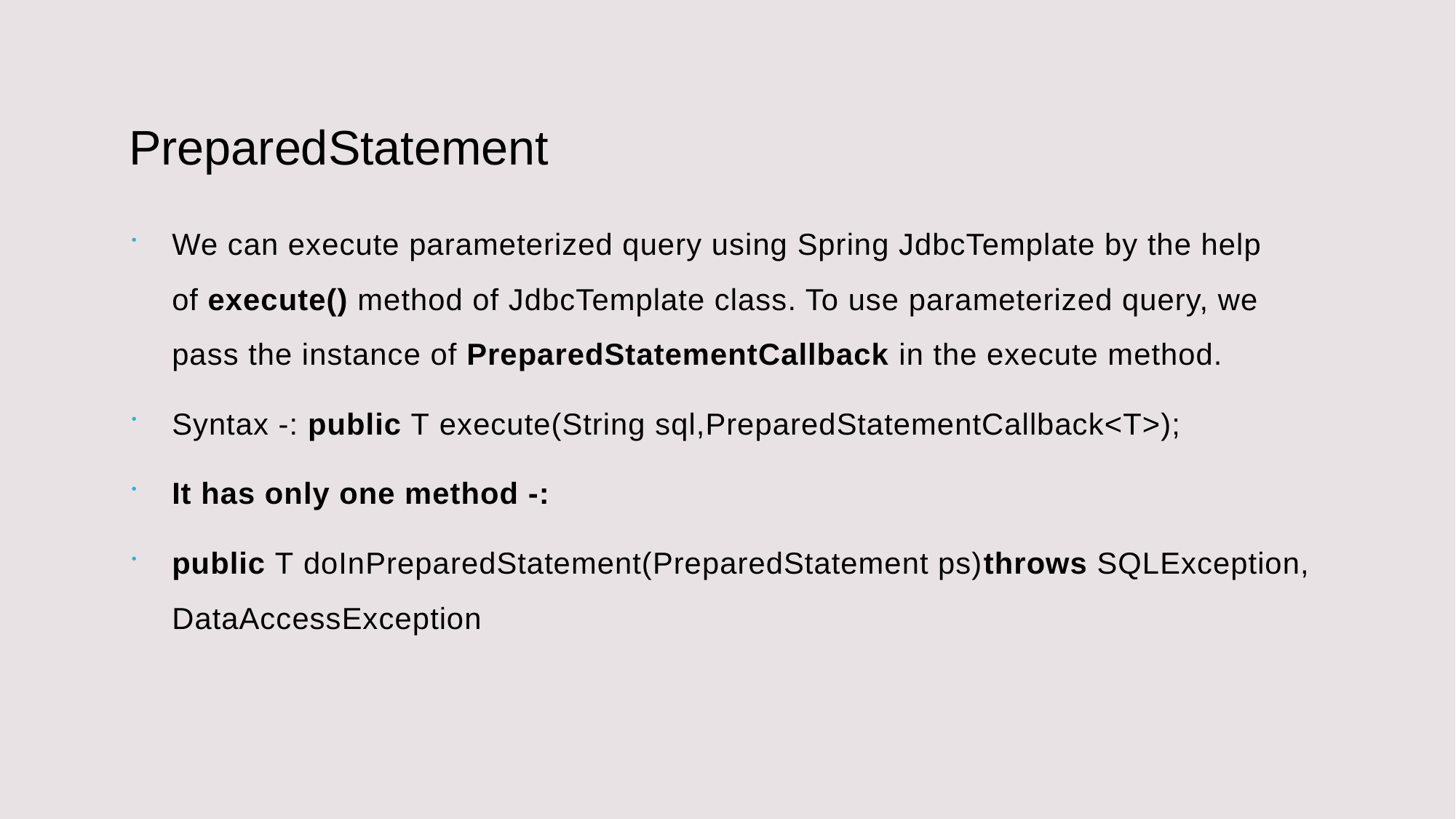

# PreparedStatement
We can execute parameterized query using Spring JdbcTemplate by the help of execute() method of JdbcTemplate class. To use parameterized query, we pass the instance of PreparedStatementCallback in the execute method.
Syntax -: public T execute(String sql,PreparedStatementCallback<T>);
It has only one method -:
public T doInPreparedStatement(PreparedStatement ps)throws SQLException, DataAccessException